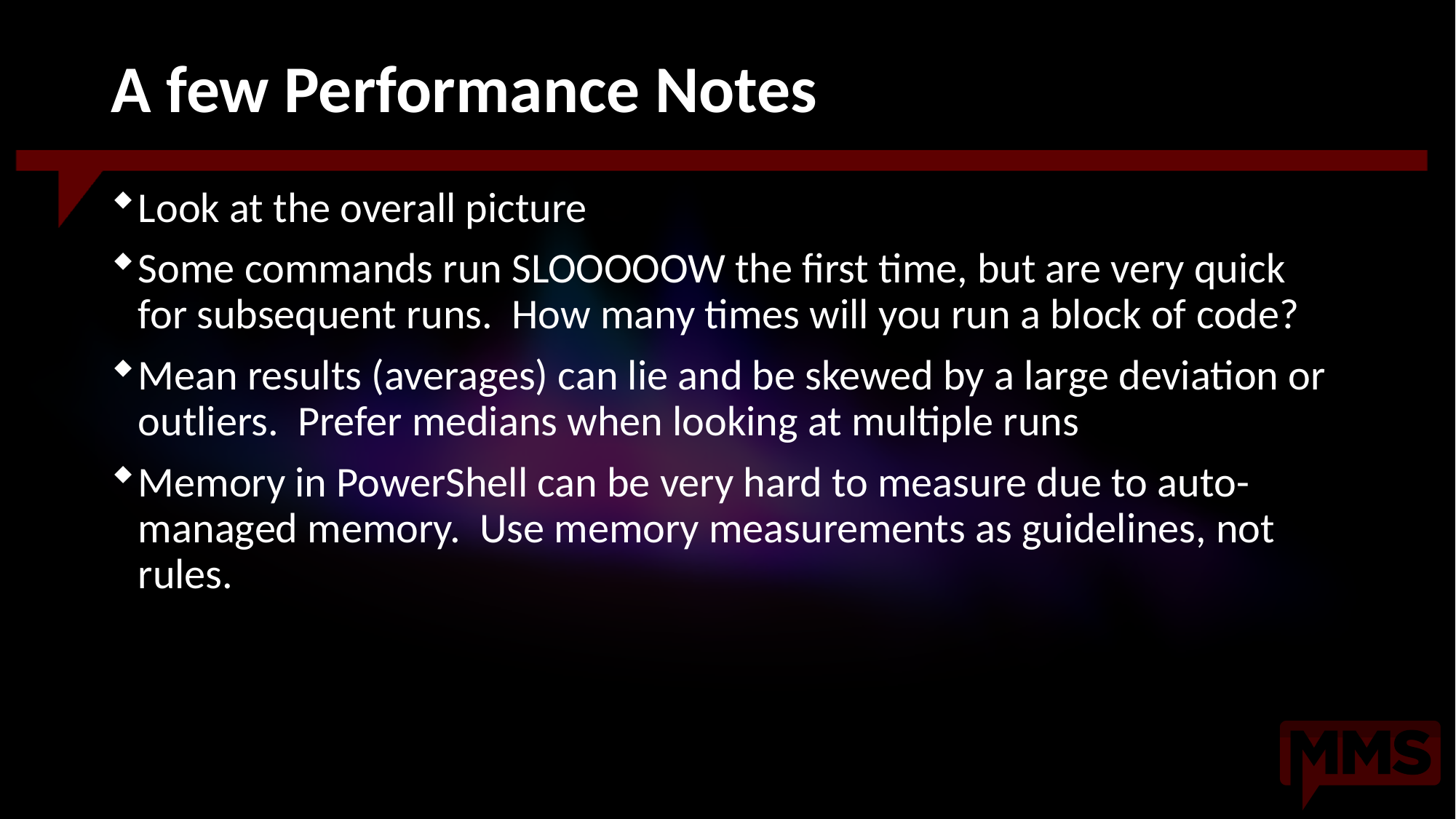

# A few Performance Notes
Look at the overall picture
Some commands run SLOOOOOW the first time, but are very quick for subsequent runs.  How many times will you run a block of code?
Mean results (averages) can lie and be skewed by a large deviation or outliers.  Prefer medians when looking at multiple runs
Memory in PowerShell can be very hard to measure due to auto-managed memory.  Use memory measurements as guidelines, not rules.